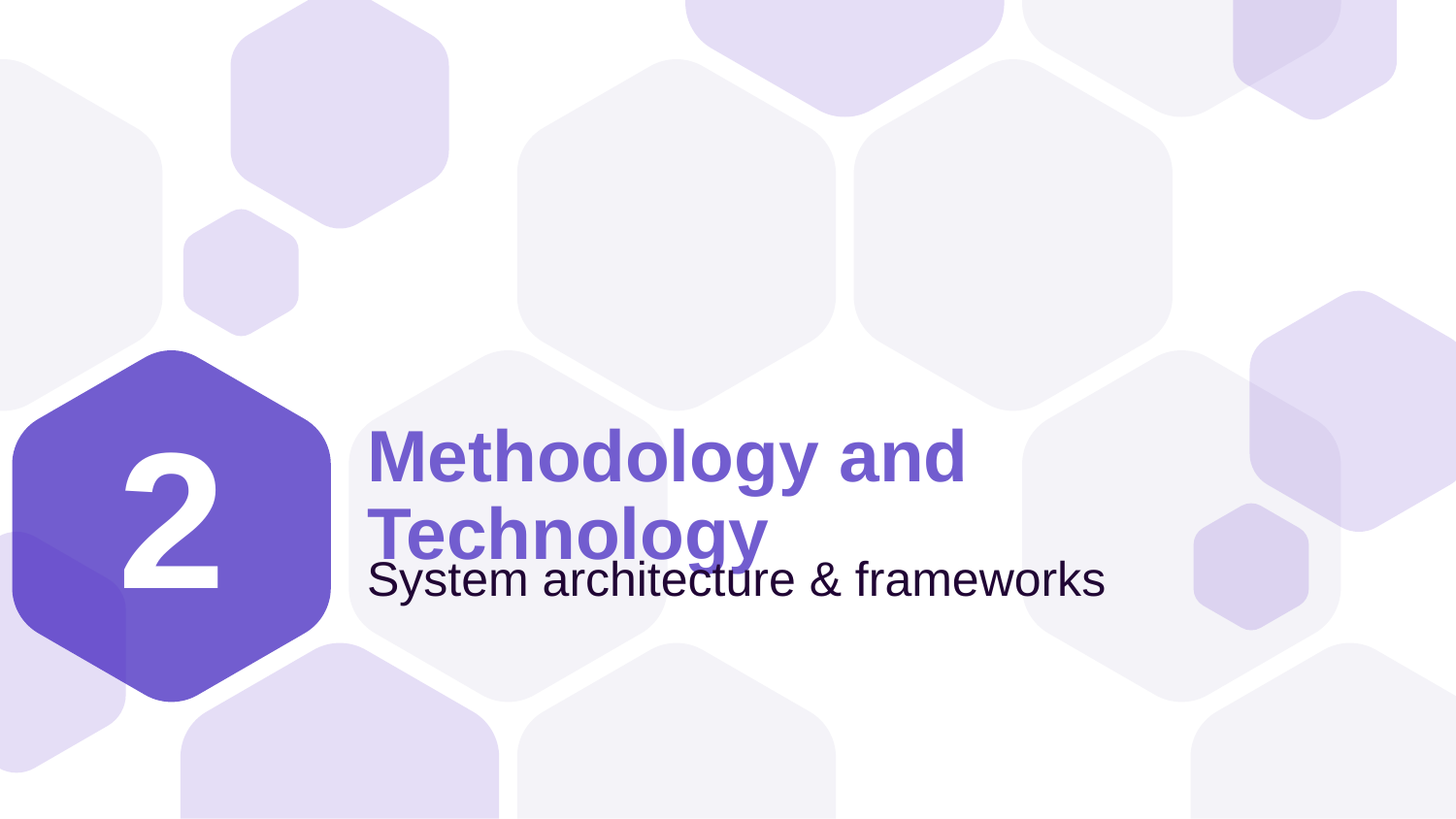

2
# Methodology and Technology
System architecture & frameworks